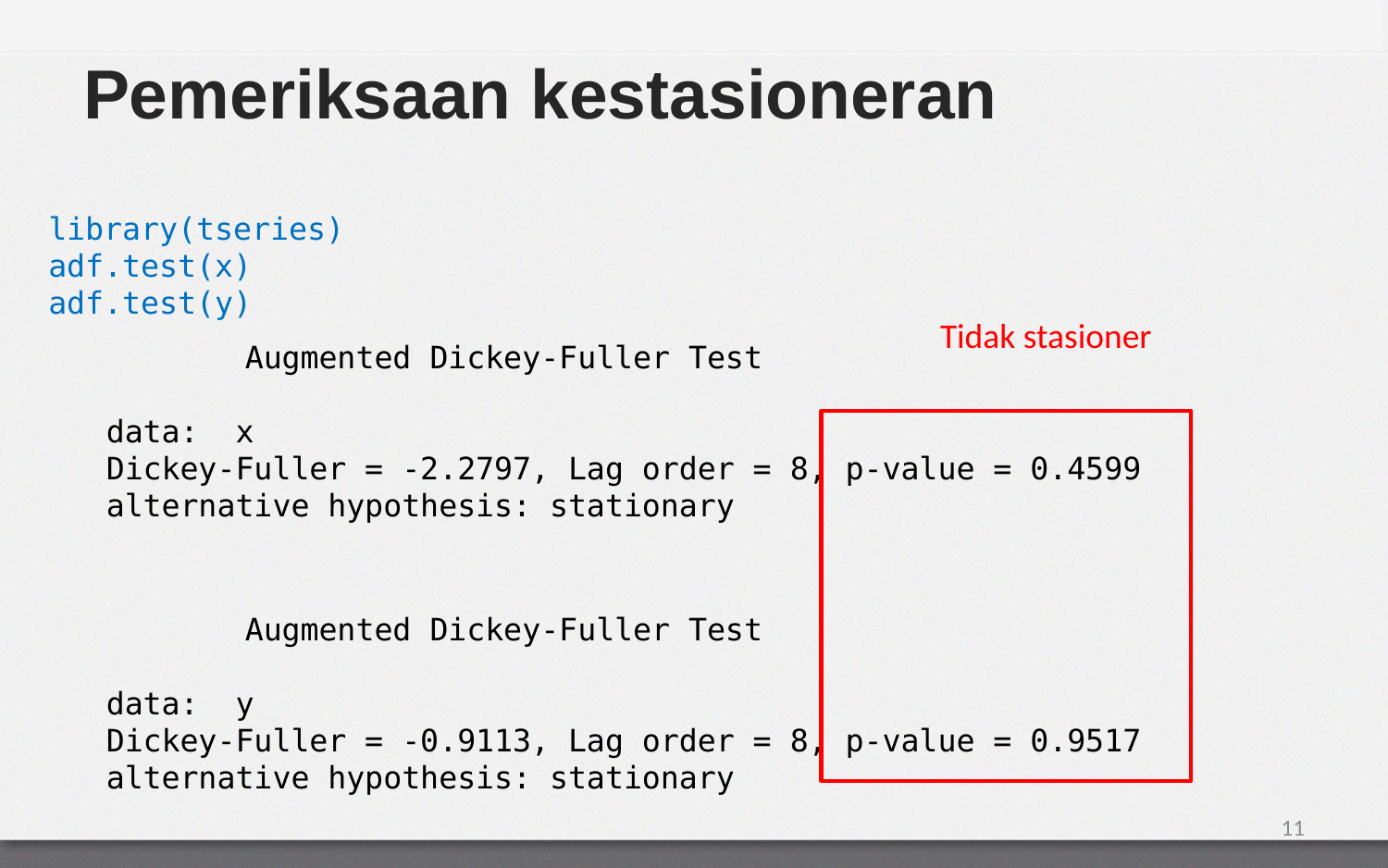

# Pemeriksaan kestasioneran
library(tseries)
adf.test(x)
adf.test(y)
Tidak stasioner
	Augmented Dickey-Fuller Test

data:  x
Dickey-Fuller = -2.2797, Lag order = 8, p-value = 0.4599
alternative hypothesis: stationary

	Augmented Dickey-Fuller Test

data:  y
Dickey-Fuller = -0.9113, Lag order = 8, p-value = 0.9517
alternative hypothesis: stationary
11